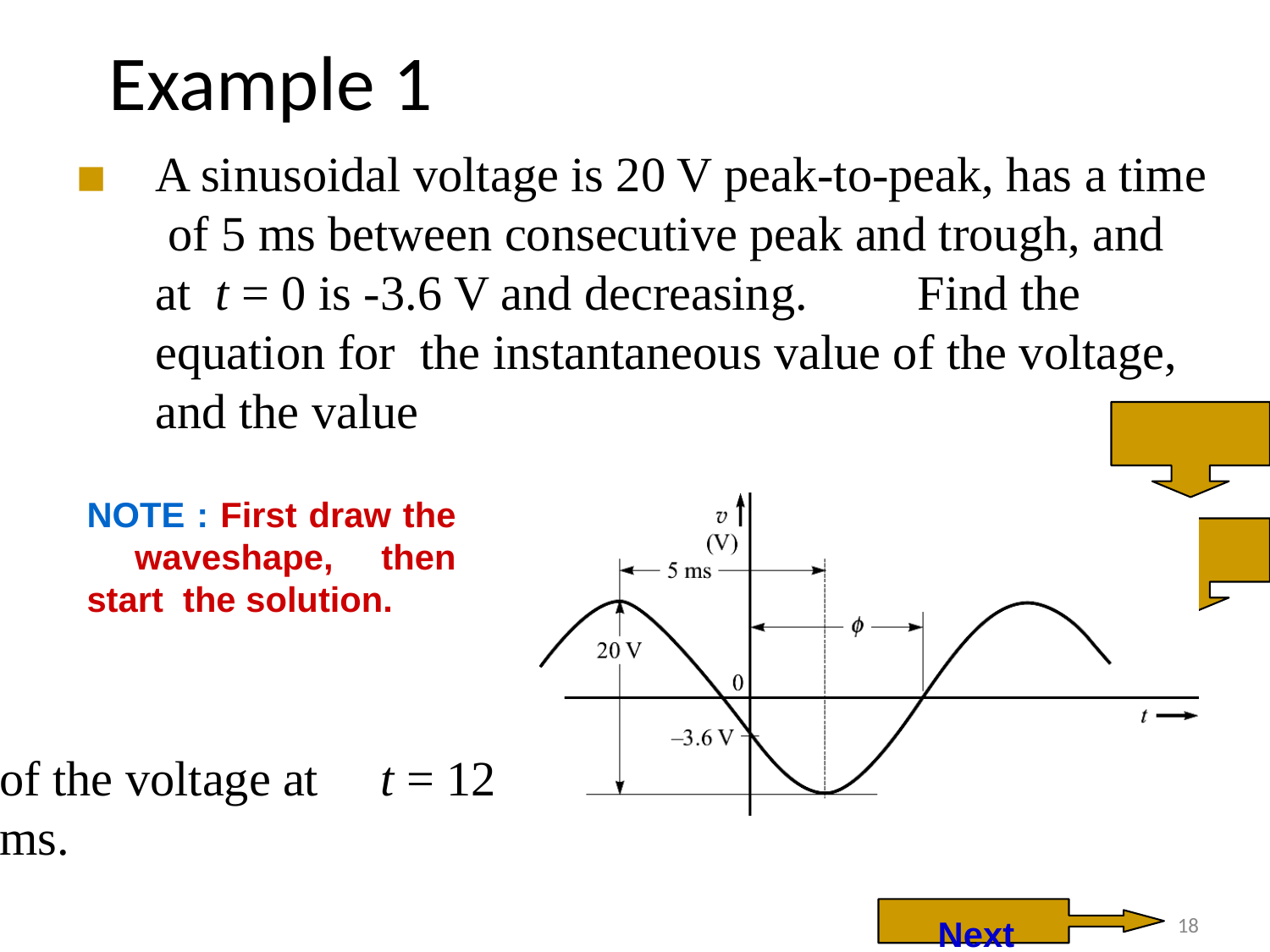

# Example 1
A sinusoidal voltage is 20 V peak-to-peak, has a time  of 5 ms between consecutive peak and trough, and at  t = 0 is -3.6 V and decreasing.	Find the equation for  the instantaneous value of the voltage, and the value

NOTE : First draw the  waveshape, then start  the solution.

of the voltage at	t = 12 ms.

Next
18